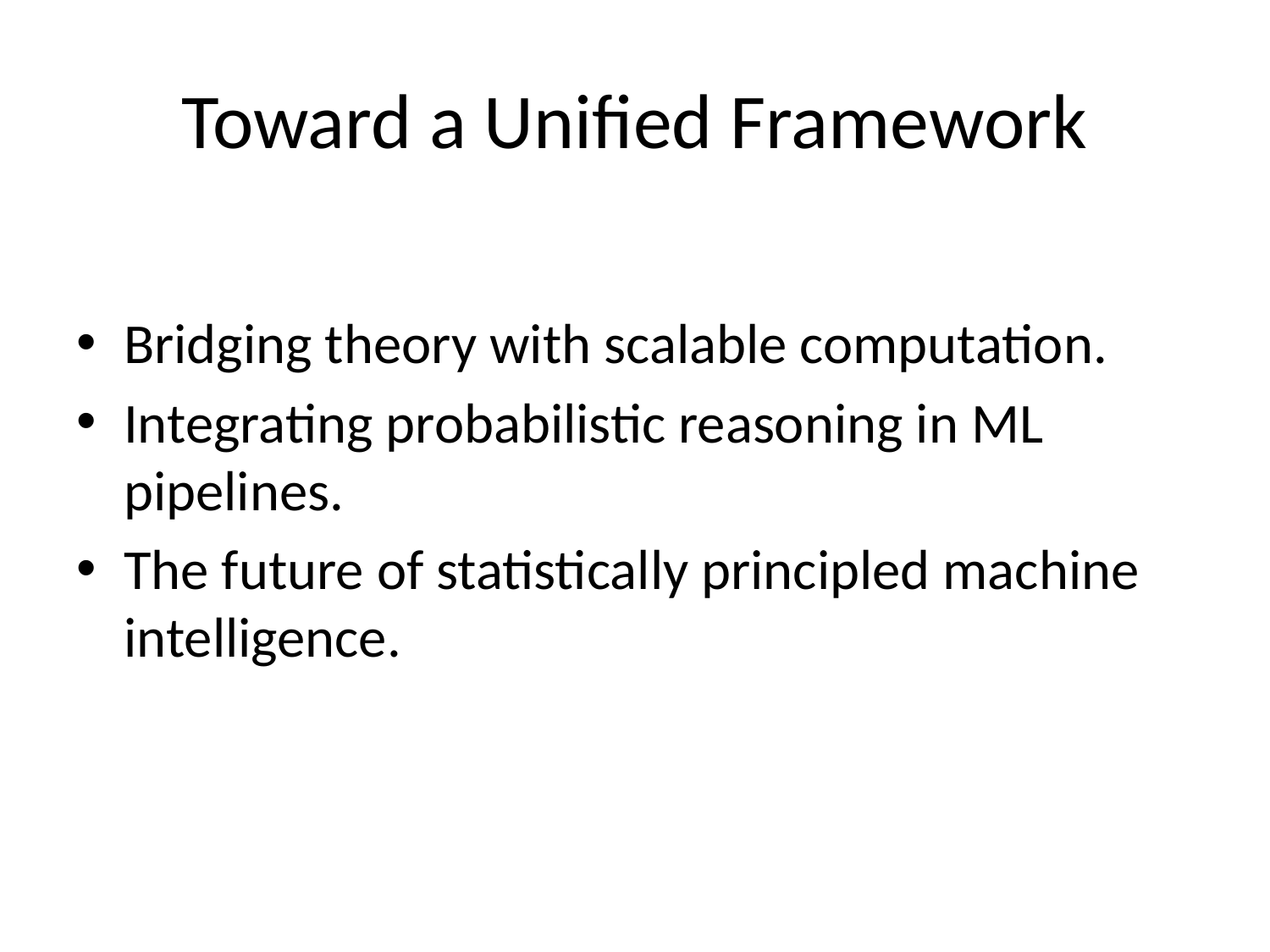

# Toward a Unified Framework

Bridging theory with scalable computation.
Integrating probabilistic reasoning in ML pipelines.
The future of statistically principled machine intelligence.